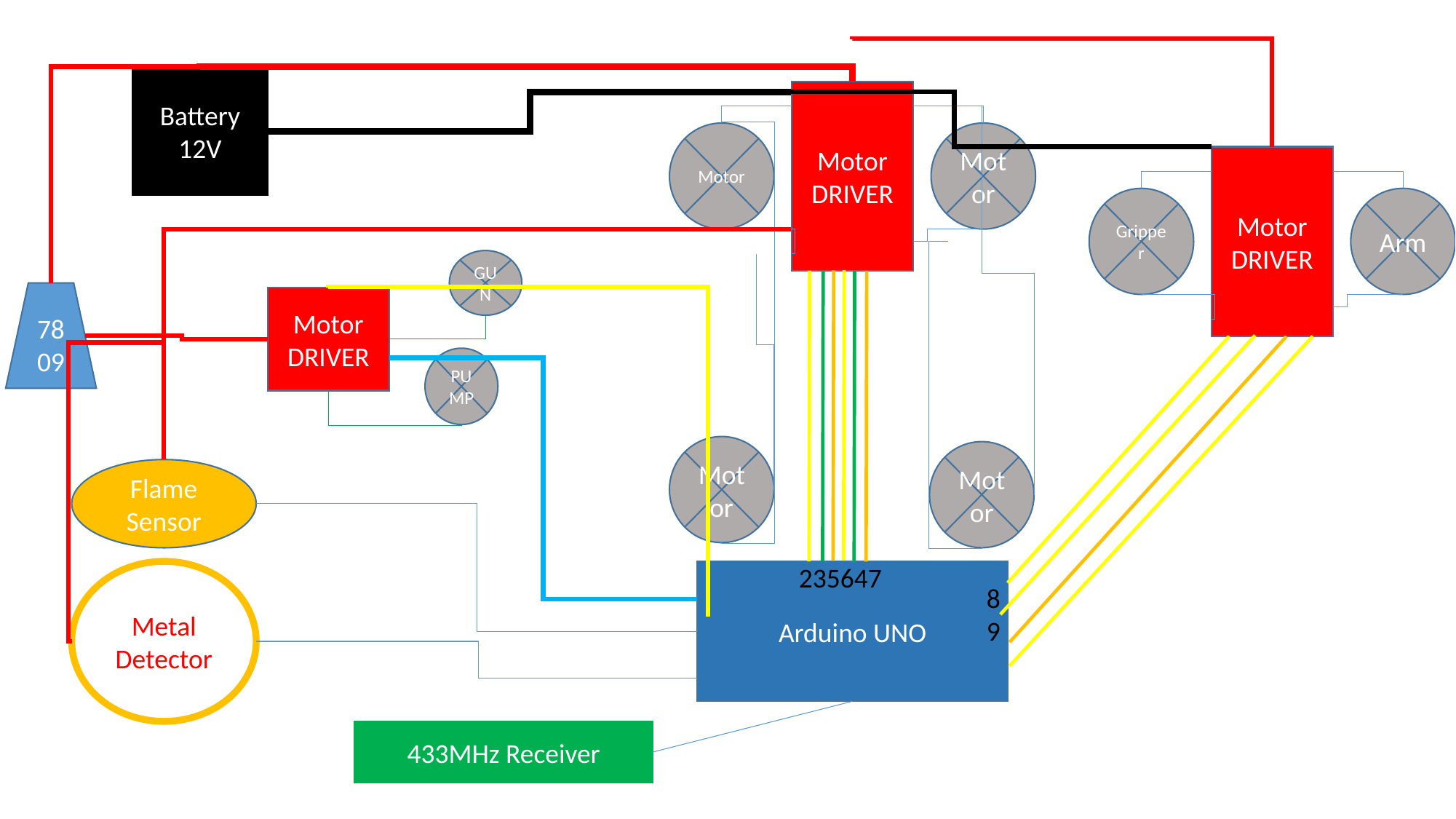

Battery 12V
Motor
DRIVER
Motor
Motor
Motor
DRIVER
Gripper
Arm
GUN
7809
Motor
DRIVER
PUMP
Motor
Motor
Flame Sensor
235647
Metal Detector
Arduino UNO
8
9
433MHz Receiver